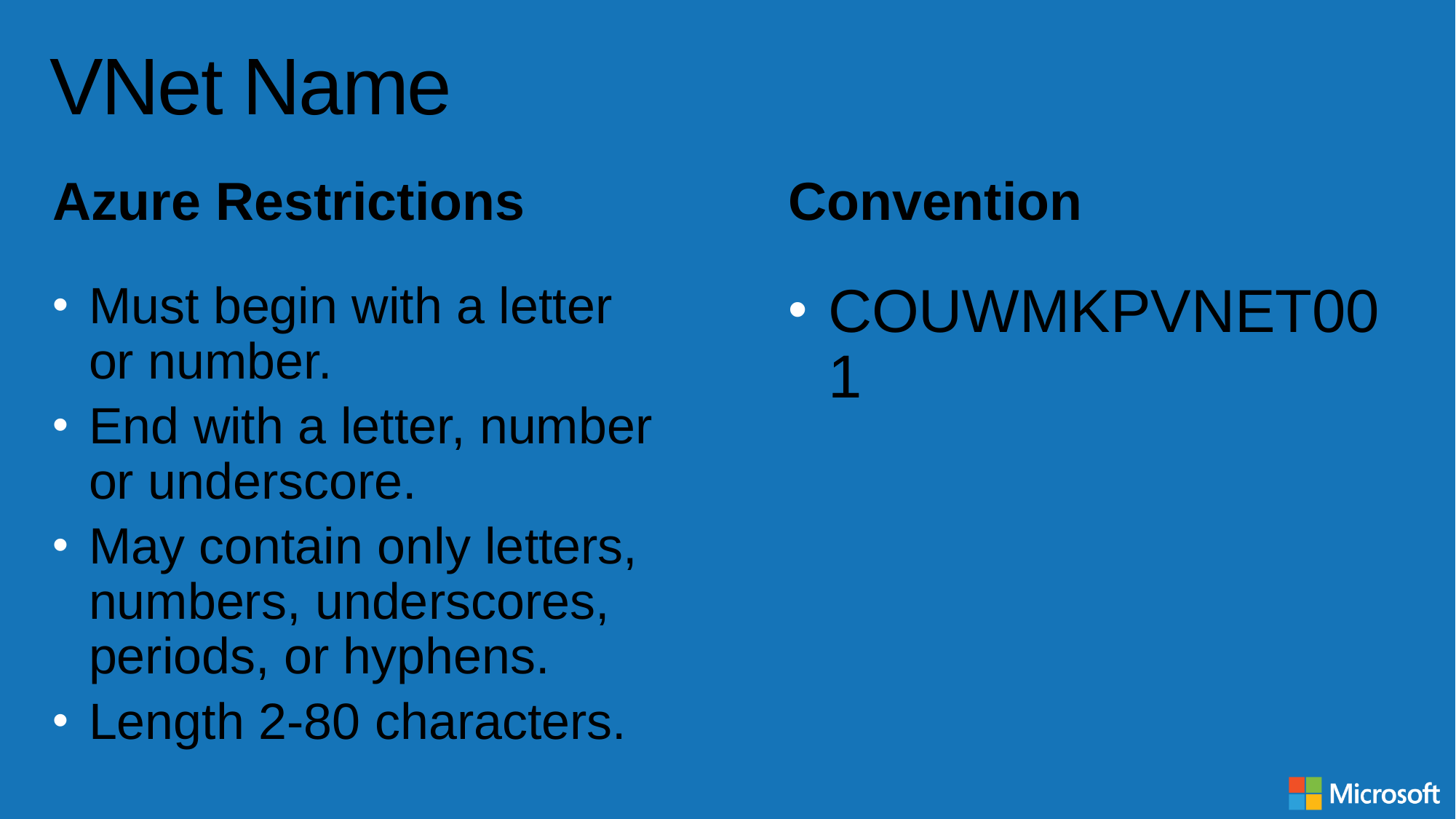

# VNet Name
Azure Restrictions
Convention
Must begin with a letter or number.
End with a letter, number or underscore.
May contain only letters, numbers, underscores, periods, or hyphens.
Length 2-80 characters.
COUWMKPVNET001